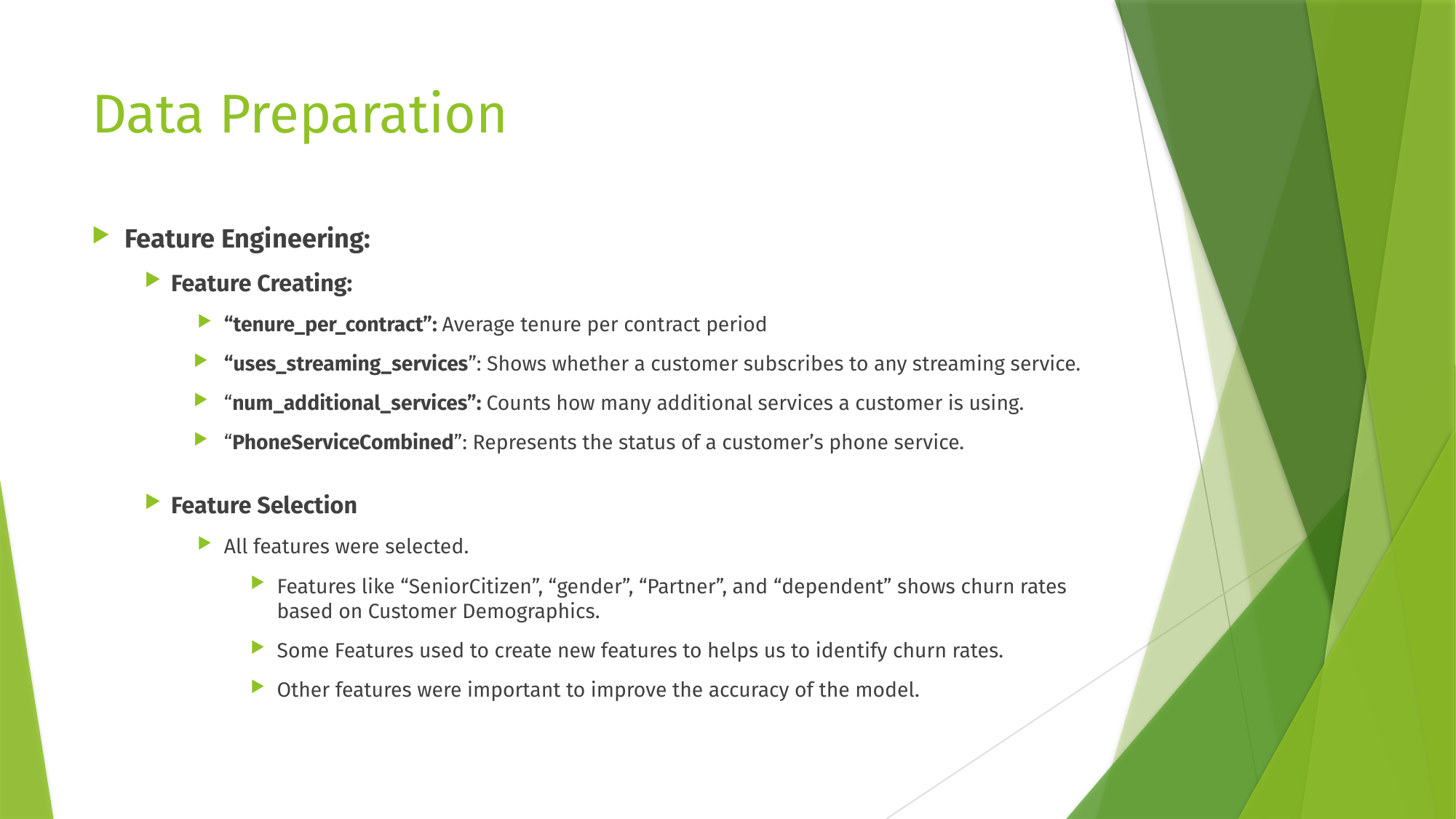

# Data Preparation
Feature Engineering:
Feature Creating:
“tenure_per_contract”: Average tenure per contract period
“uses_streaming_services”: Shows whether a customer subscribes to any streaming service.
“num_additional_services”: Counts how many additional services a customer is using.
“PhoneServiceCombined”: Represents the status of a customer’s phone service.

Feature Selection
All features were selected.
Features like “SeniorCitizen”, “gender”, “Partner”, and “dependent” shows churn rates based on Customer Demographics.
Some Features used to create new features to helps us to identify churn rates.
Other features were important to improve the accuracy of the model.